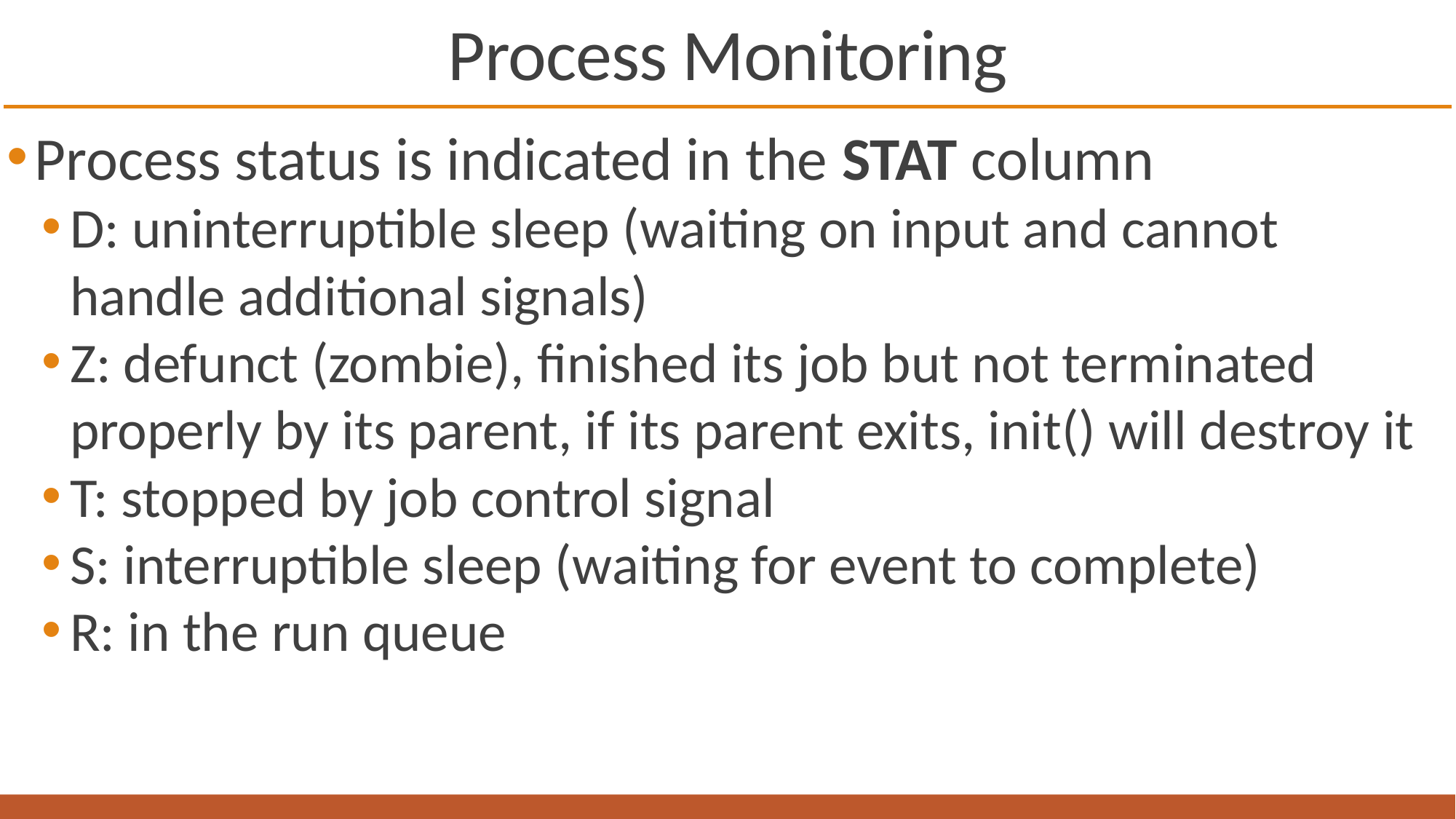

# Process Monitoring
Process status is indicated in the STAT column
D: uninterruptible sleep (waiting on input and cannot handle additional signals)
Z: defunct (zombie), finished its job but not terminated properly by its parent, if its parent exits, init() will destroy it
T: stopped by job control signal
S: interruptible sleep (waiting for event to complete)
R: in the run queue